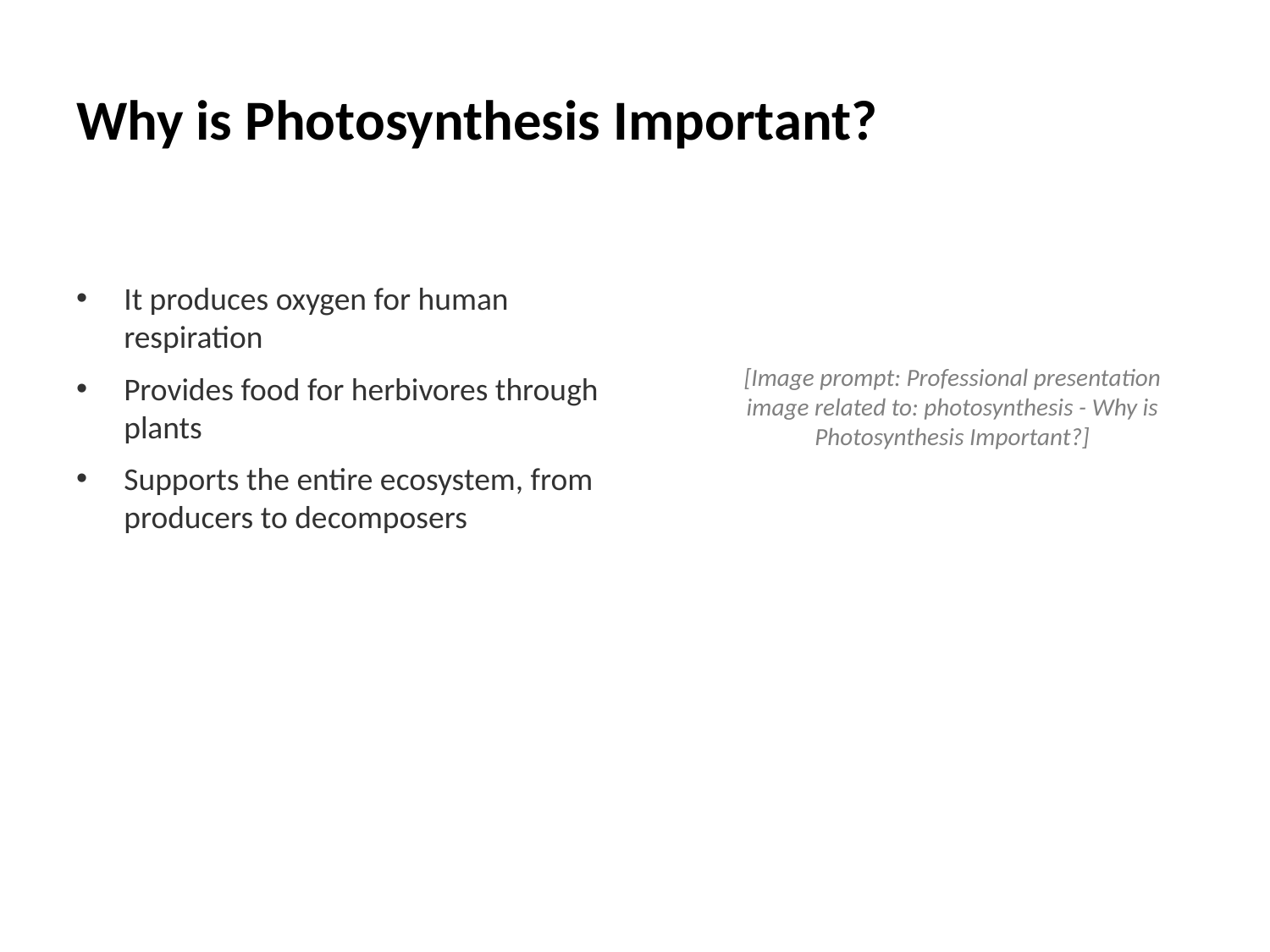

# Why is Photosynthesis Important?

It produces oxygen for human respiration
Provides food for herbivores through plants
Supports the entire ecosystem, from producers to decomposers

[Image prompt: Professional presentation image related to: photosynthesis - Why is Photosynthesis Important?]